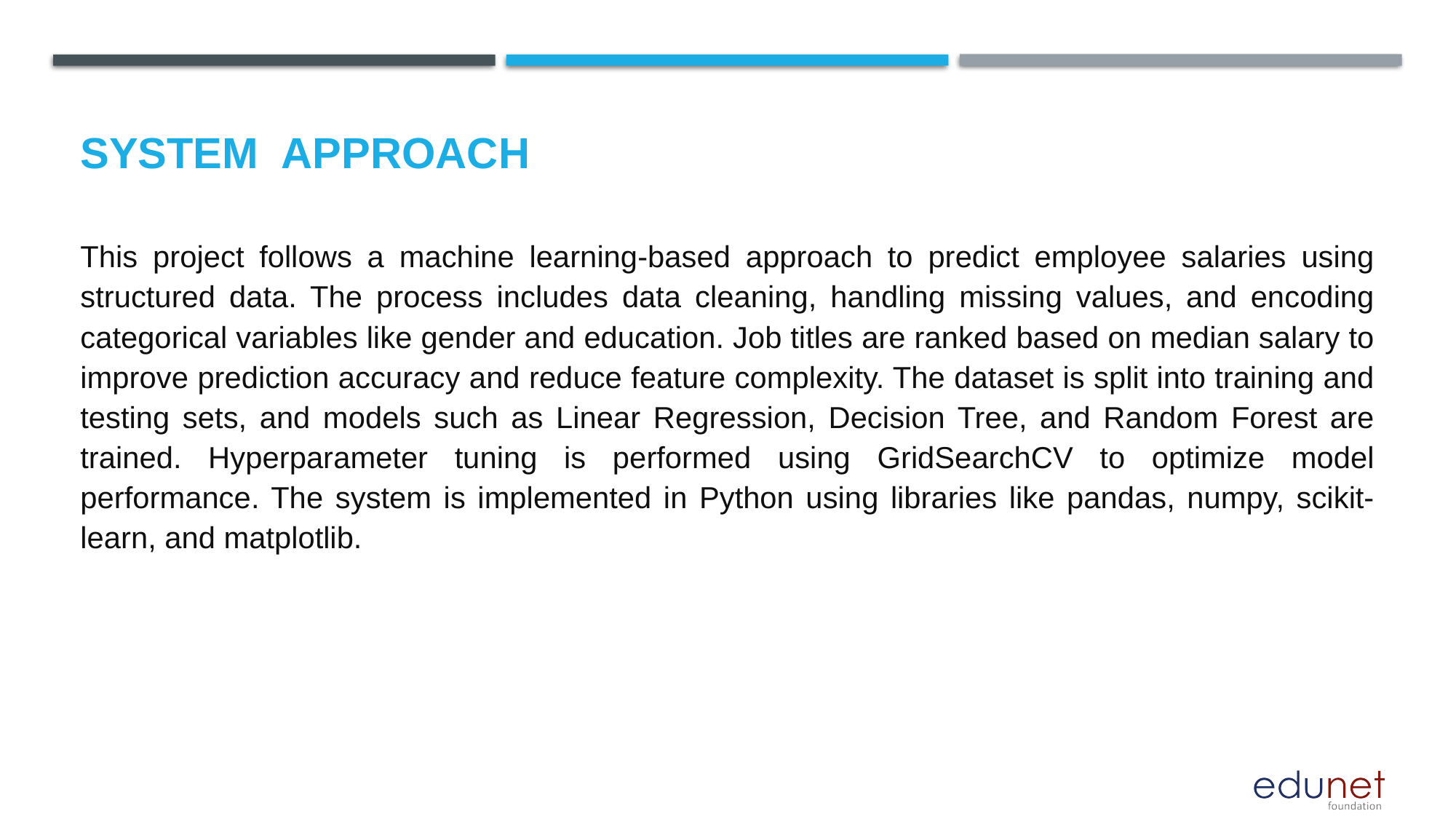

# System  Approach
This project follows a machine learning-based approach to predict employee salaries using structured data. The process includes data cleaning, handling missing values, and encoding categorical variables like gender and education. Job titles are ranked based on median salary to improve prediction accuracy and reduce feature complexity. The dataset is split into training and testing sets, and models such as Linear Regression, Decision Tree, and Random Forest are trained. Hyperparameter tuning is performed using GridSearchCV to optimize model performance. The system is implemented in Python using libraries like pandas, numpy, scikit-learn, and matplotlib.